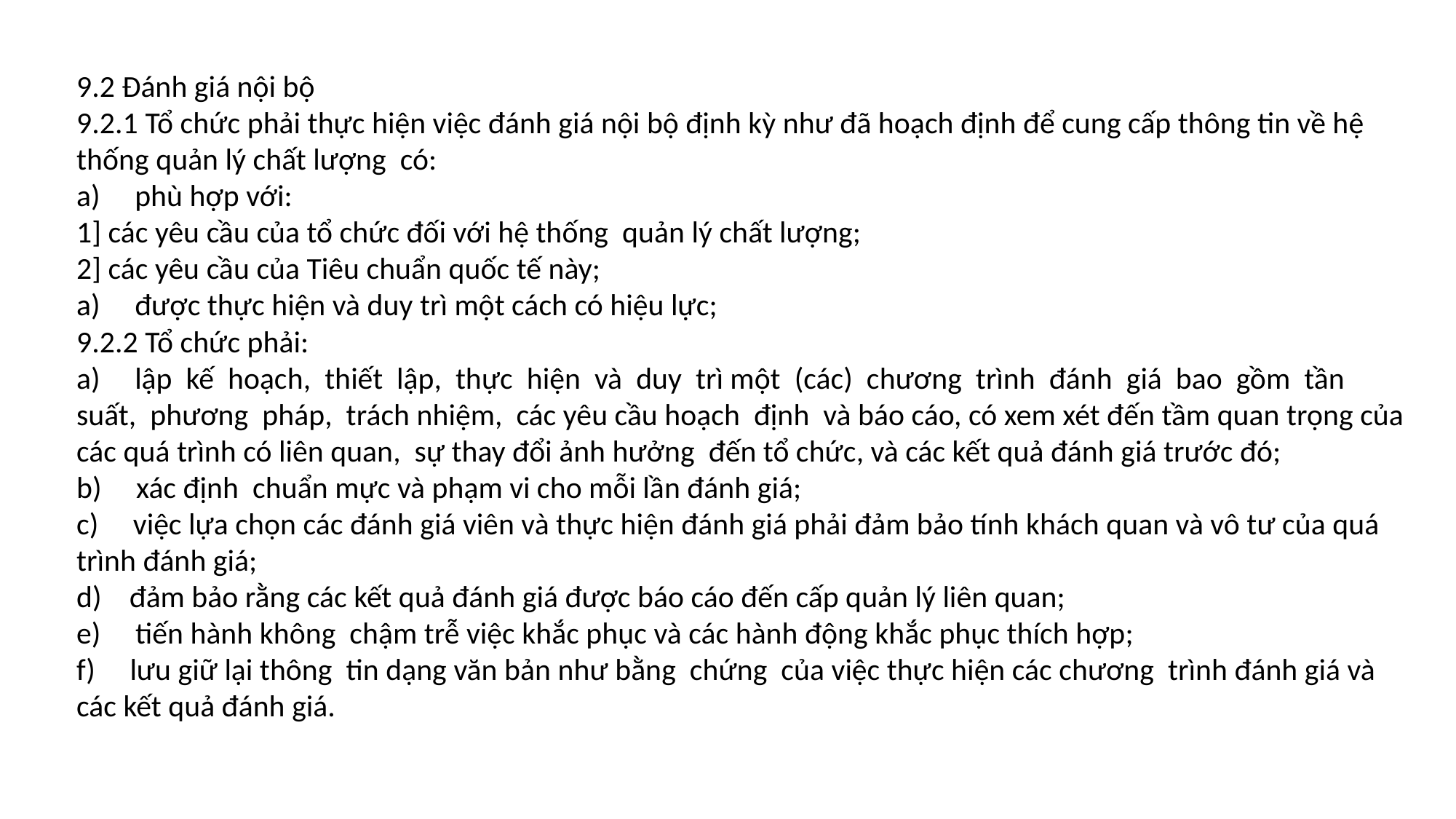

9.2 Đánh giá nội bộ
9.2.1 Tổ chức phải thực hiện việc đánh giá nội bộ định kỳ như đã hoạch định để cung cấp thông tin về hệ thống quản lý chất lượng  có:
a)     phù hợp với:
1] các yêu cầu của tổ chức đối với hệ thống  quản lý chất lượng;
2] các yêu cầu của Tiêu chuẩn quốc tế này;
a)     được thực hiện và duy trì một cách có hiệu lực;
9.2.2 Tổ chức phải:
a)     lập  kế  hoạch,  thiết  lập,  thực  hiện  và  duy  trì một  (các)  chương  trình  đánh  giá  bao  gồm  tần suất,  phương  pháp,  trách nhiệm,  các yêu cầu hoạch  định  và báo cáo, có xem xét đến tầm quan trọng của các quá trình có liên quan,  sự thay đổi ảnh hưởng  đến tổ chức, và các kết quả đánh giá trước đó;
b)     xác định  chuẩn mực và phạm vi cho mỗi lần đánh giá;
c)     việc lựa chọn các đánh giá viên và thực hiện đánh giá phải đảm bảo tính khách quan và vô tư của quá trình đánh giá;
d)    đảm bảo rằng các kết quả đánh giá được báo cáo đến cấp quản lý liên quan;
e)     tiến hành không  chậm trễ việc khắc phục và các hành động khắc phục thích hợp;
f)     lưu giữ lại thông  tin dạng văn bản như bằng  chứng  của việc thực hiện các chương  trình đánh giá và các kết quả đánh giá.